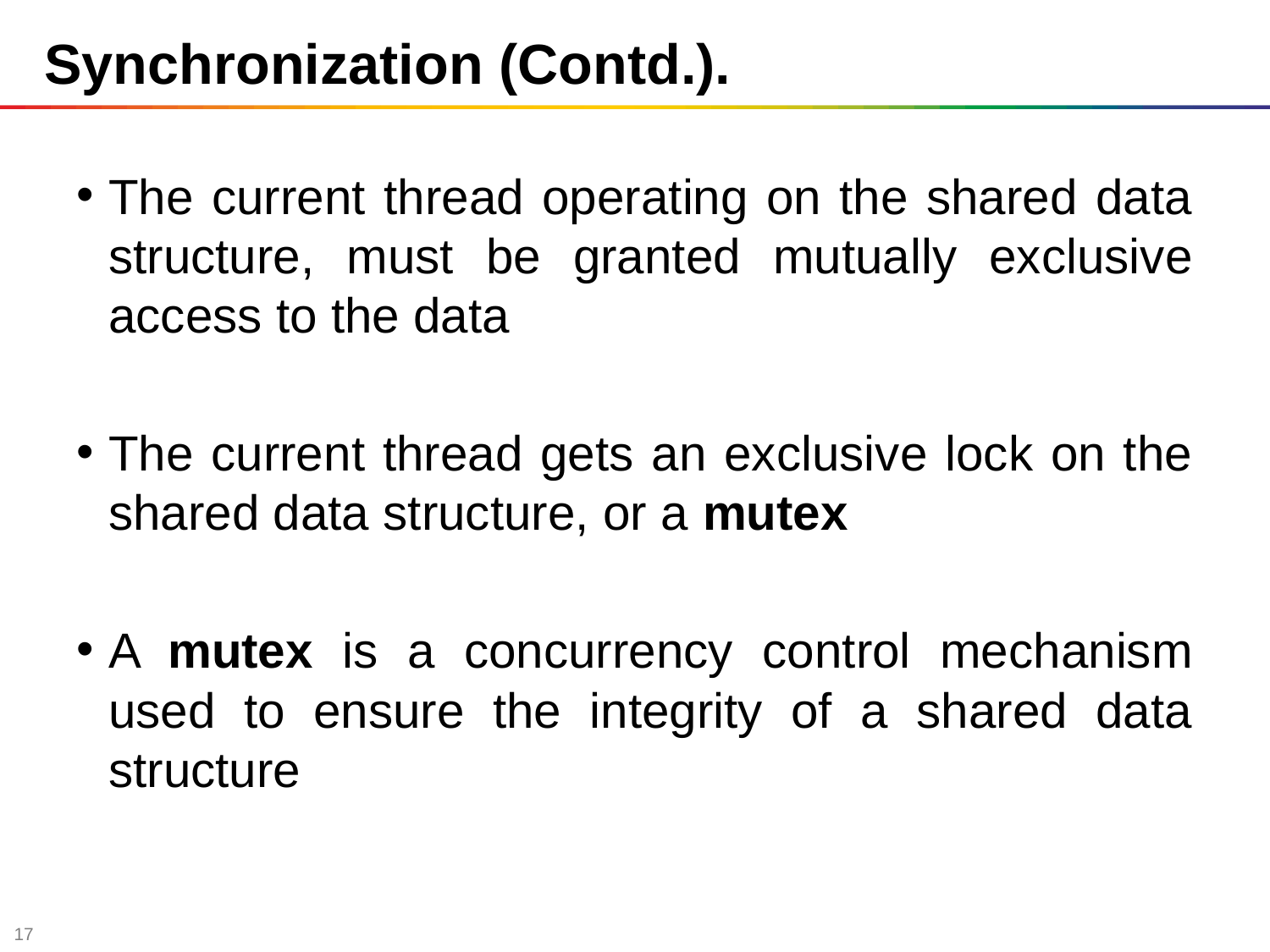

# Synchronization (Contd.).
The current thread operating on the shared data structure, must be granted mutually exclusive access to the data

The current thread gets an exclusive lock on the shared data structure, or a mutex

A mutex is a concurrency control mechanism used to ensure the integrity of a shared data structure